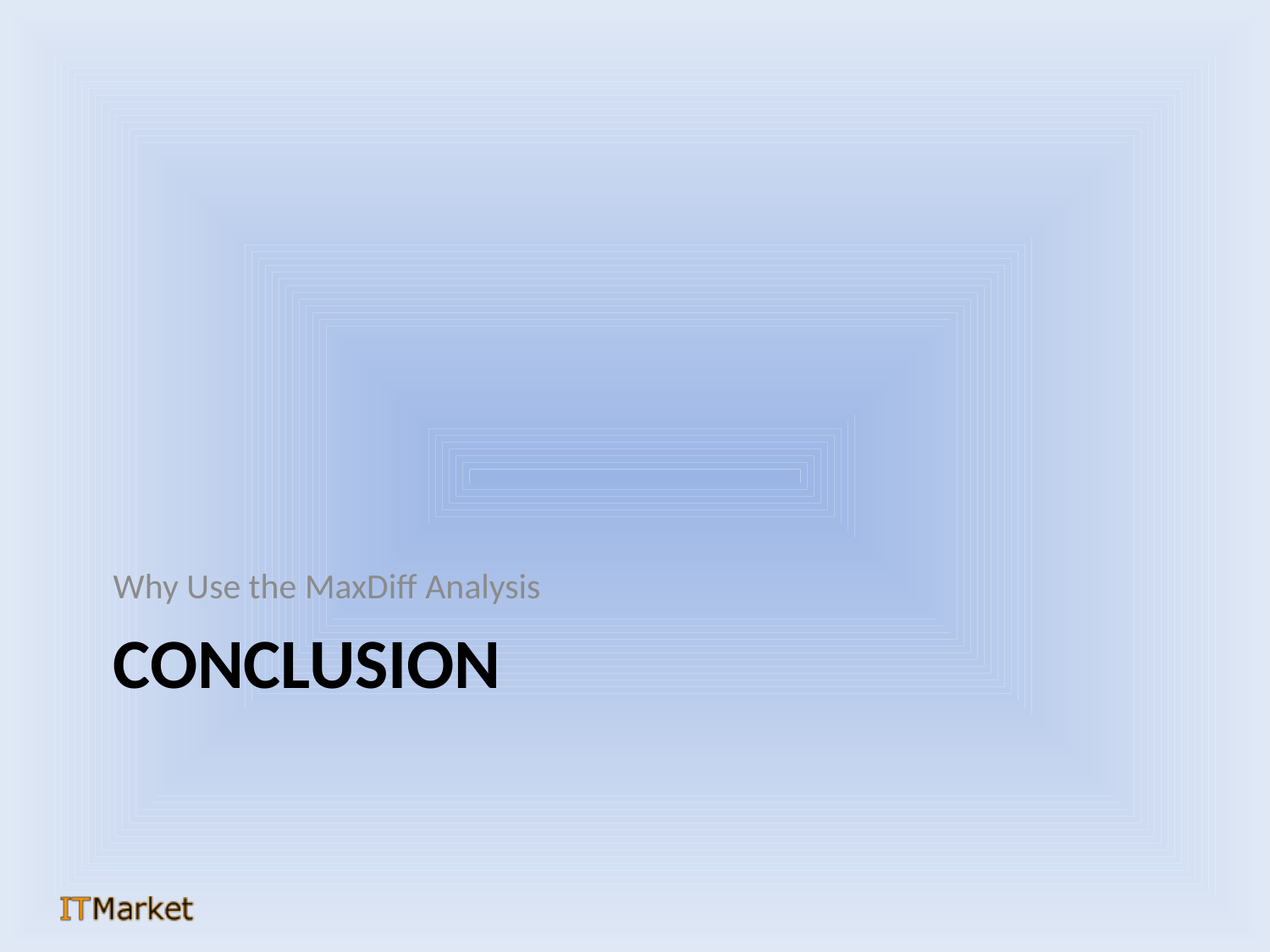

Why Use the MaxDiff Analysis
# conclusion